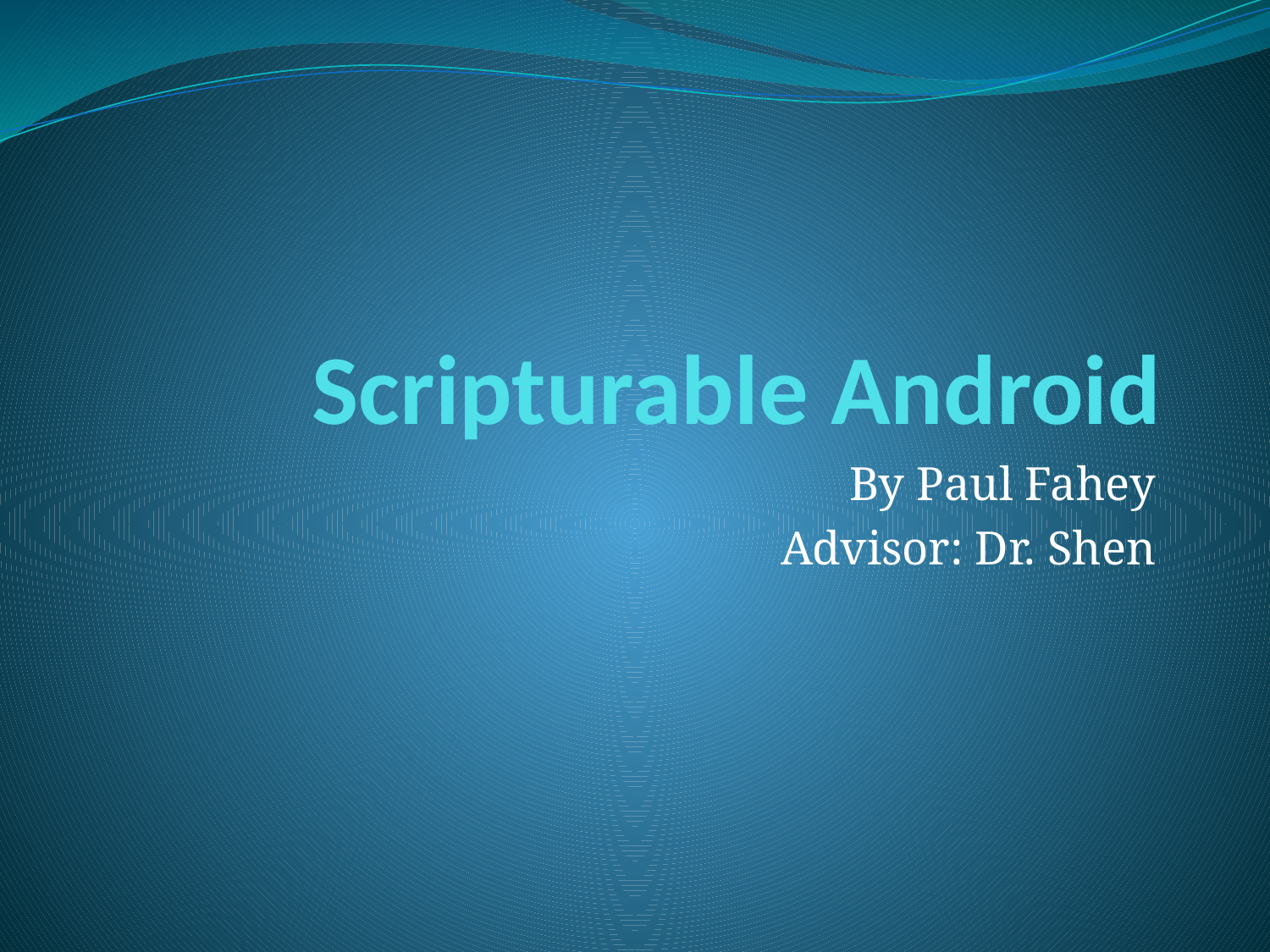

# Scripturable Android
By Paul Fahey
Advisor: Dr. Shen